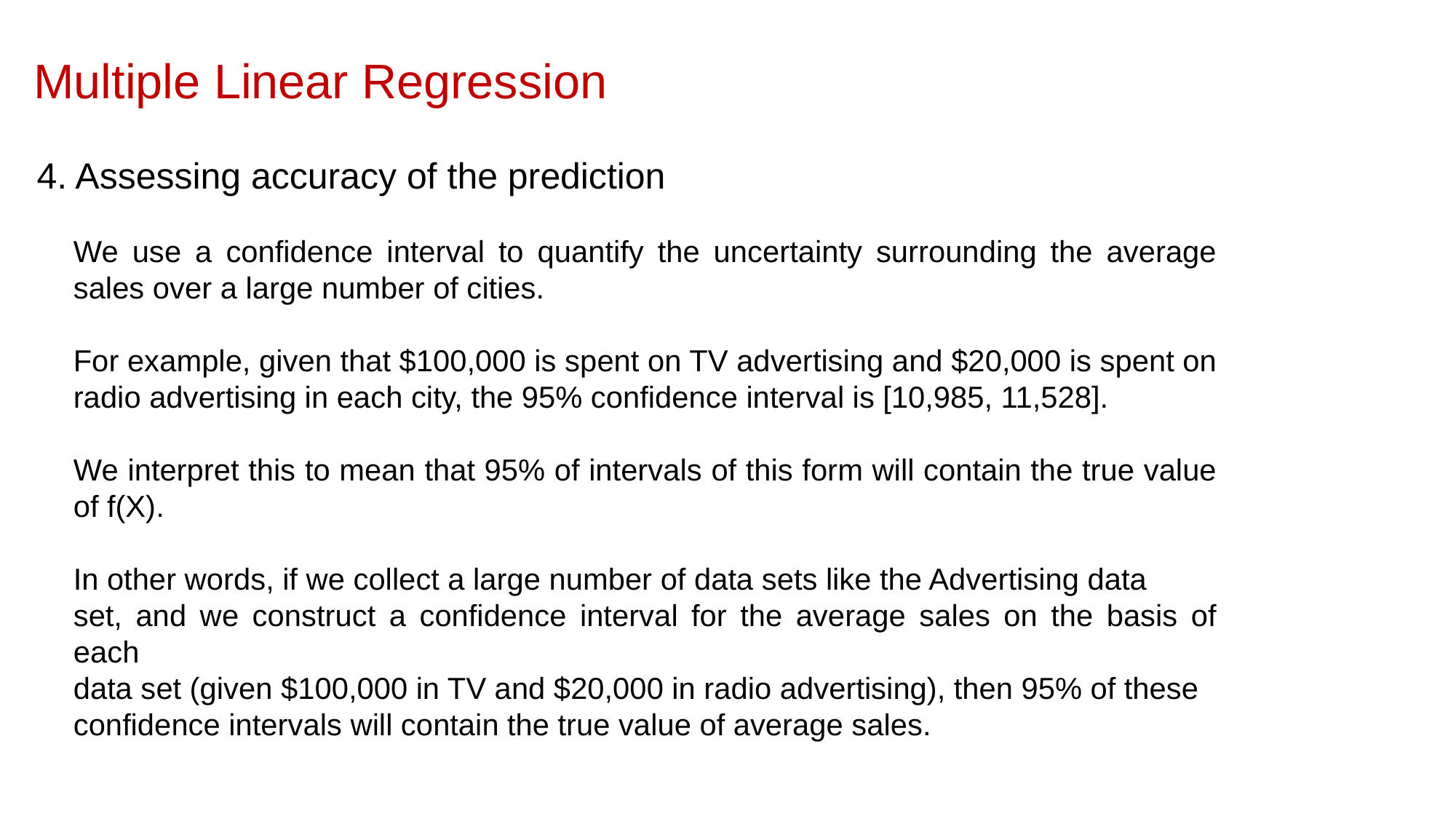

Multiple Linear Regression
4. Assessing accuracy of the prediction
We use a confidence interval to quantify the uncertainty surrounding the average sales over a large number of cities.

For example, given that $100,000 is spent on TV advertising and $20,000 is spent on radio advertising in each city, the 95% confidence interval is [10,985, 11,528].

We interpret this to mean that 95% of intervals of this form will contain the true value of f(X).

In other words, if we collect a large number of data sets like the Advertising data
set, and we construct a confidence interval for the average sales on the basis of each
data set (given $100,000 in TV and $20,000 in radio advertising), then 95% of these
confidence intervals will contain the true value of average sales.